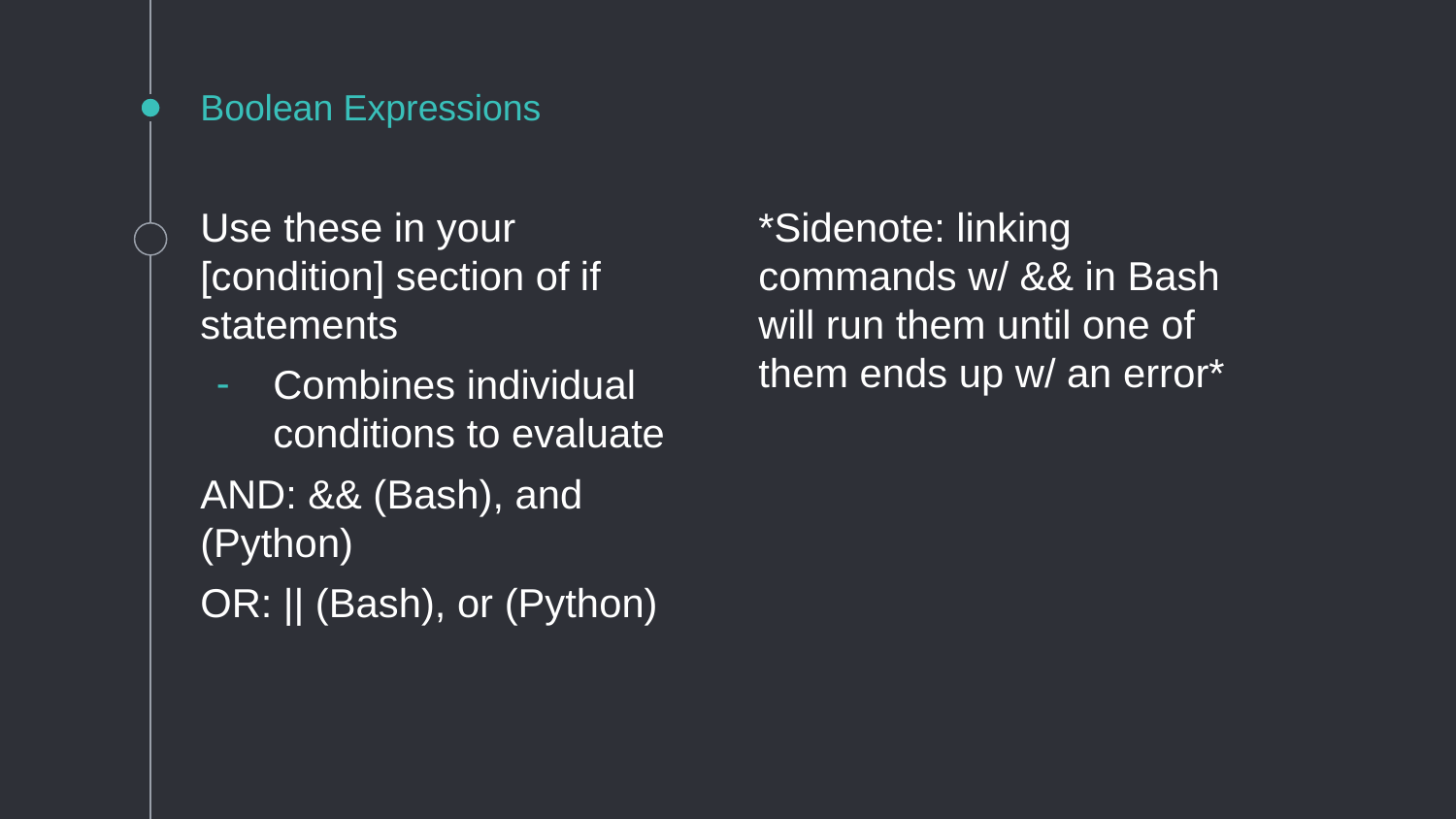

# Boolean Expressions
Use these in your [condition] section of if statements
Combines individual conditions to evaluate
AND: && (Bash), and (Python)
OR: || (Bash), or (Python)
*Sidenote: linking commands w/ && in Bash will run them until one of them ends up w/ an error*